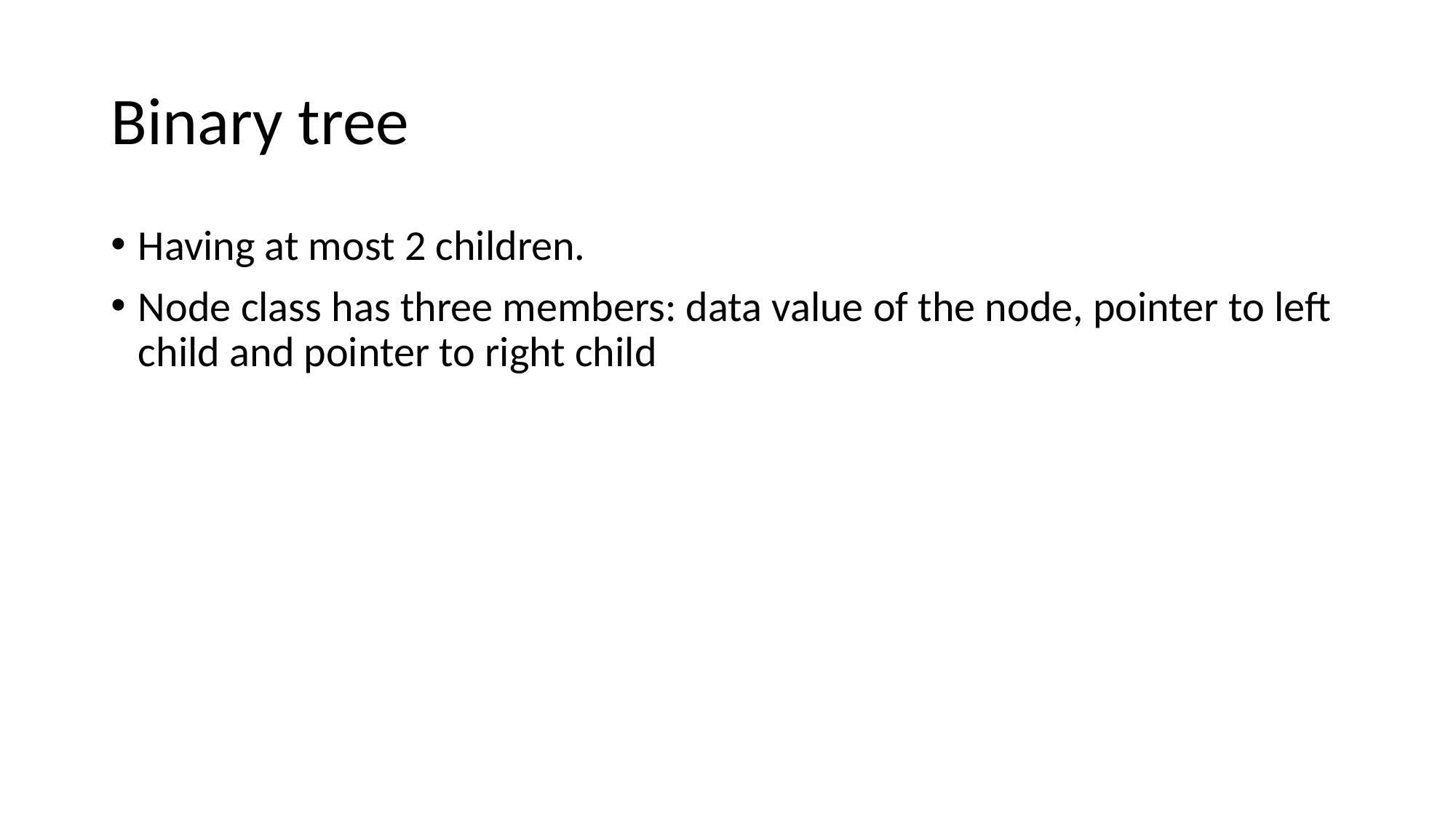

# Binary tree
Having at most 2 children.
Node class has three members: data value of the node, pointer to left child and pointer to right child